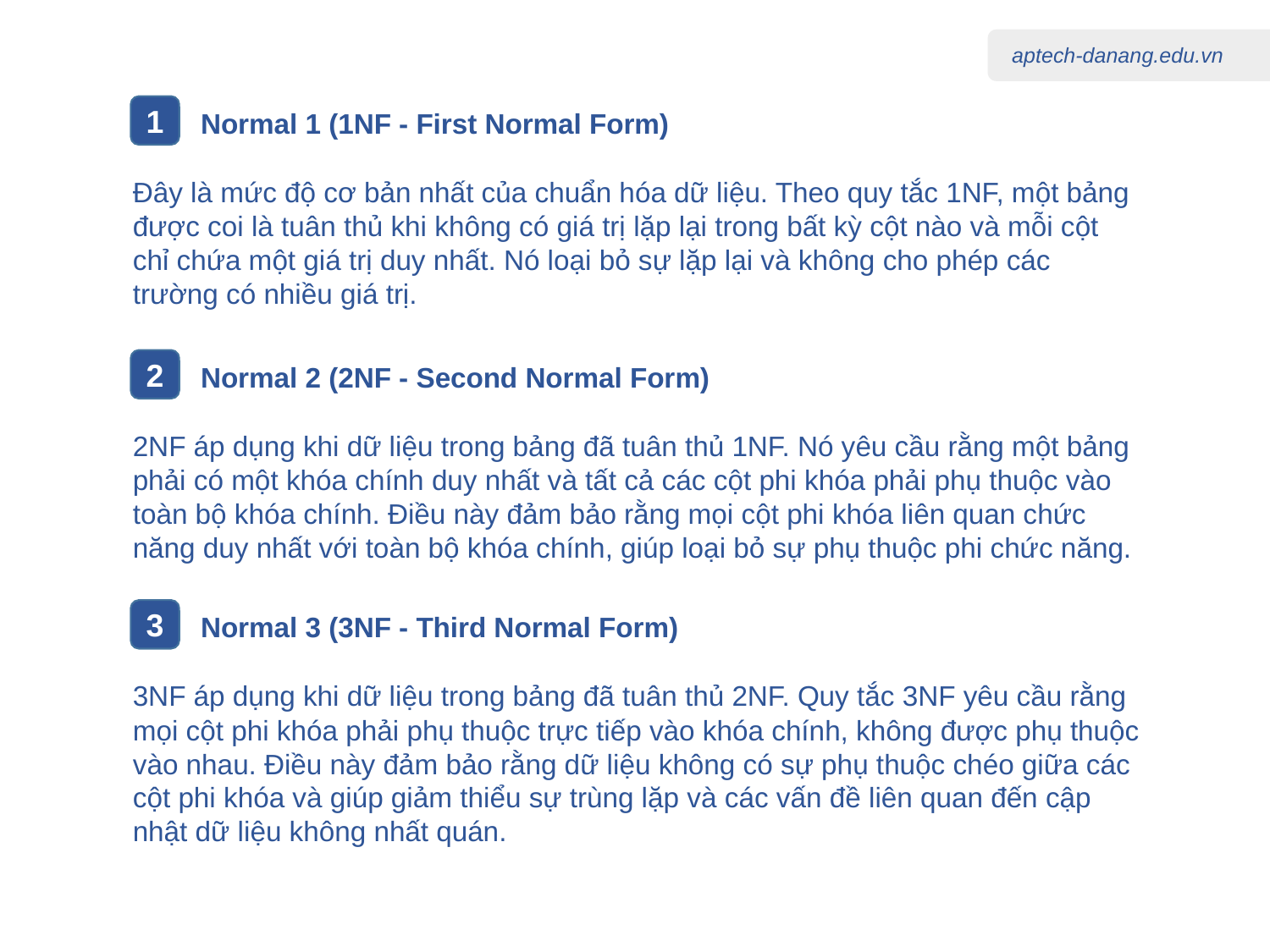

1
Normal 1 (1NF - First Normal Form)
Đây là mức độ cơ bản nhất của chuẩn hóa dữ liệu. Theo quy tắc 1NF, một bảng được coi là tuân thủ khi không có giá trị lặp lại trong bất kỳ cột nào và mỗi cột chỉ chứa một giá trị duy nhất. Nó loại bỏ sự lặp lại và không cho phép các trường có nhiều giá trị.
2
Normal 2 (2NF - Second Normal Form)
2NF áp dụng khi dữ liệu trong bảng đã tuân thủ 1NF. Nó yêu cầu rằng một bảng phải có một khóa chính duy nhất và tất cả các cột phi khóa phải phụ thuộc vào toàn bộ khóa chính. Điều này đảm bảo rằng mọi cột phi khóa liên quan chức năng duy nhất với toàn bộ khóa chính, giúp loại bỏ sự phụ thuộc phi chức năng.
3
Normal 3 (3NF - Third Normal Form)
3NF áp dụng khi dữ liệu trong bảng đã tuân thủ 2NF. Quy tắc 3NF yêu cầu rằng mọi cột phi khóa phải phụ thuộc trực tiếp vào khóa chính, không được phụ thuộc vào nhau. Điều này đảm bảo rằng dữ liệu không có sự phụ thuộc chéo giữa các cột phi khóa và giúp giảm thiểu sự trùng lặp và các vấn đề liên quan đến cập nhật dữ liệu không nhất quán.